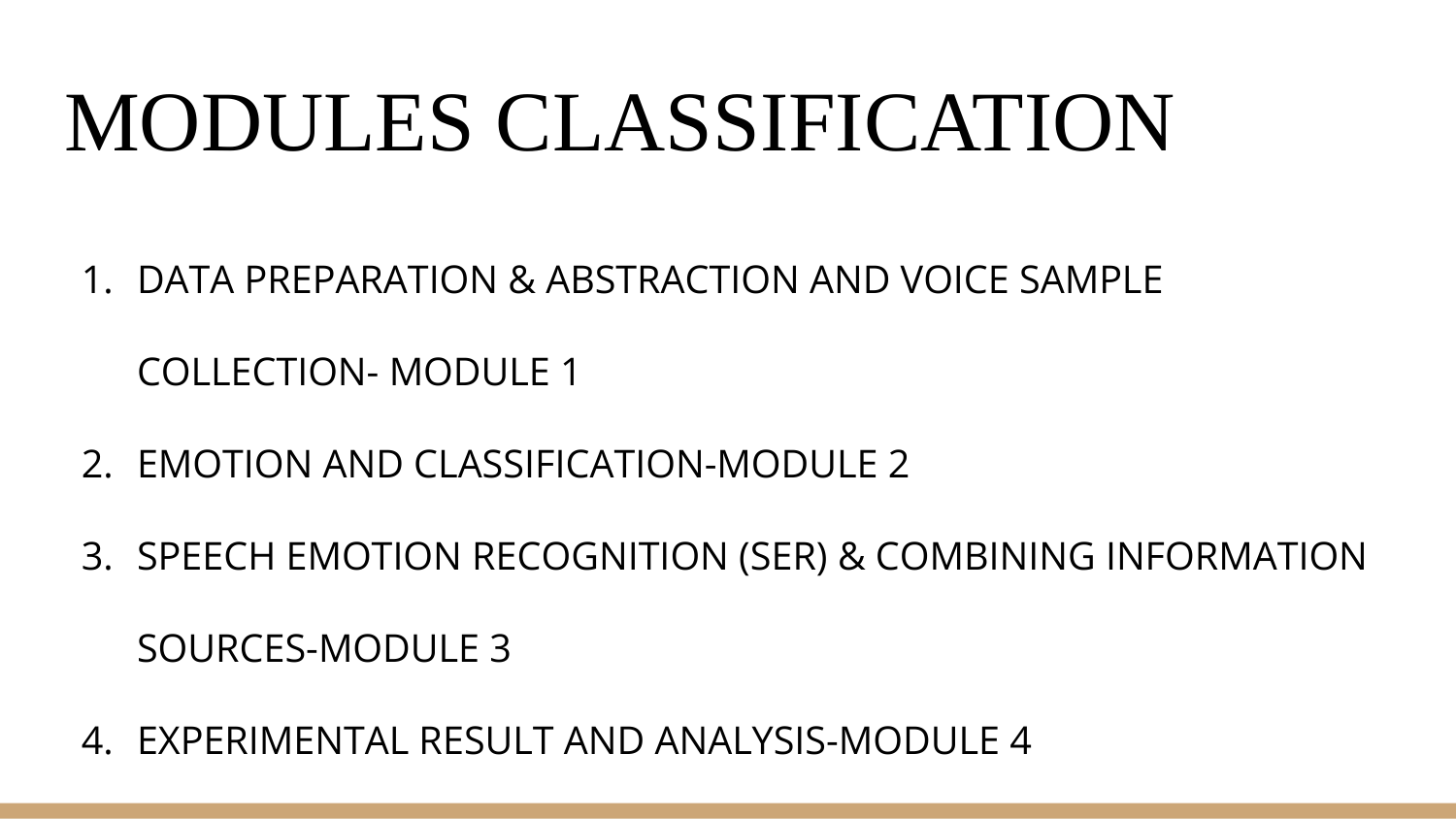

# MODULES CLASSIFICATION
DATA PREPARATION & ABSTRACTION AND VOICE SAMPLE COLLECTION- MODULE 1
EMOTION AND CLASSIFICATION-MODULE 2
SPEECH EMOTION RECOGNITION (SER) & COMBINING INFORMATION SOURCES-MODULE 3
EXPERIMENTAL RESULT AND ANALYSIS-MODULE 4